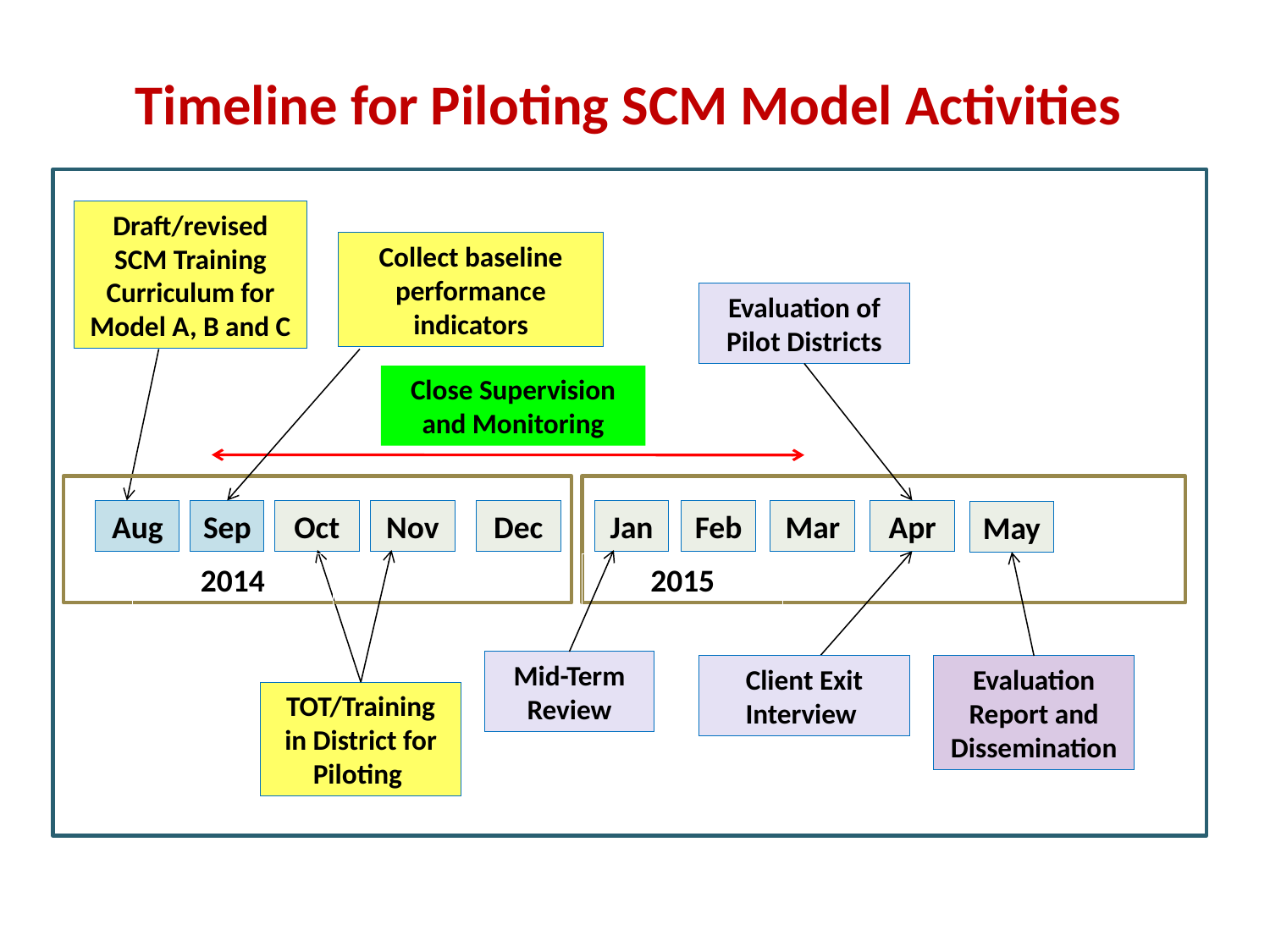

# Timeline for Piloting SCM Model Activities

Draft/revised SCM Training Curriculum for Model A, B and C
Collect baseline performance indicators
Evaluation of Pilot Districts
Close Supervision and Monitoring

Aug
Sep
Oct
Nov
Dec
Jan
Feb
Mar
Apr
May
2014
2015
Mid-Term Review
Client Exit Interview
Evaluation Report and Dissemination
TOT/Training in District for Piloting